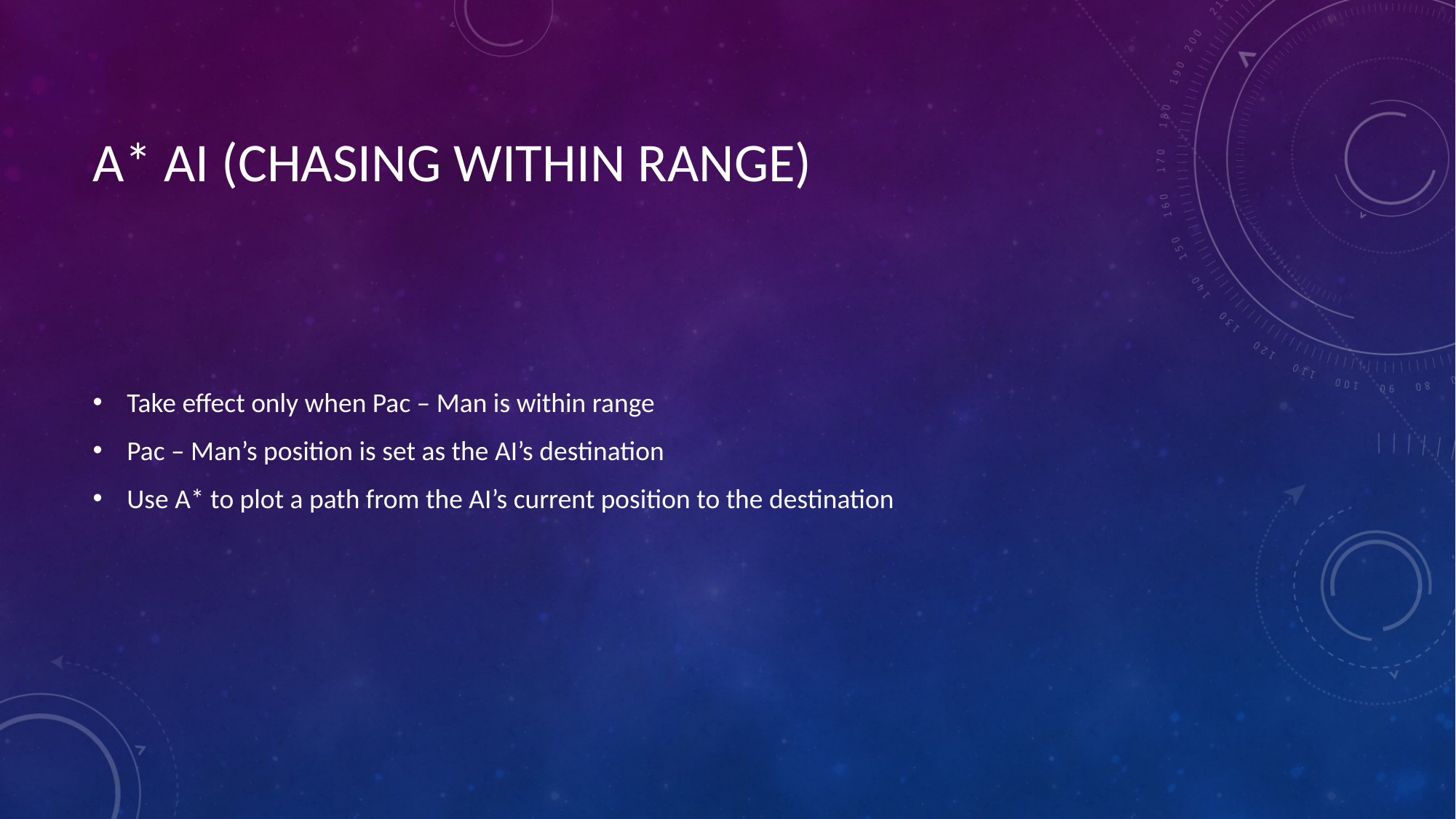

# A* ai (Chasing Within range)
Take effect only when Pac – Man is within range
Pac – Man’s position is set as the AI’s destination
Use A* to plot a path from the AI’s current position to the destination